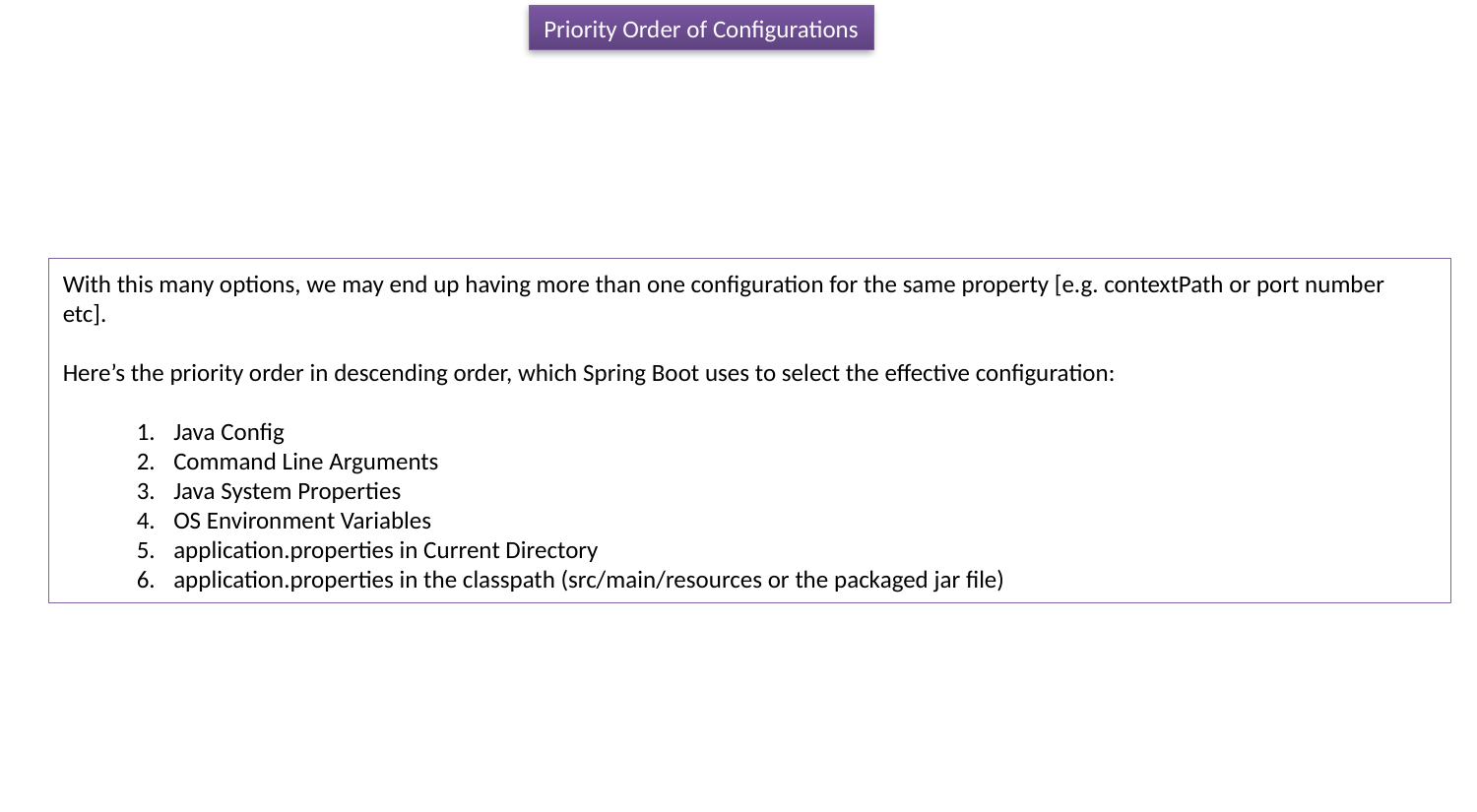

Priority Order of Configurations

With this many options, we may end up having more than one configuration for the same property [e.g. contextPath or port number etc].

Here’s the priority order in descending order, which Spring Boot uses to select the effective configuration:

Java Config
Command Line Arguments
Java System Properties
OS Environment Variables
application.properties in Current Directory
application.properties in the classpath (src/main/resources or the packaged jar file)